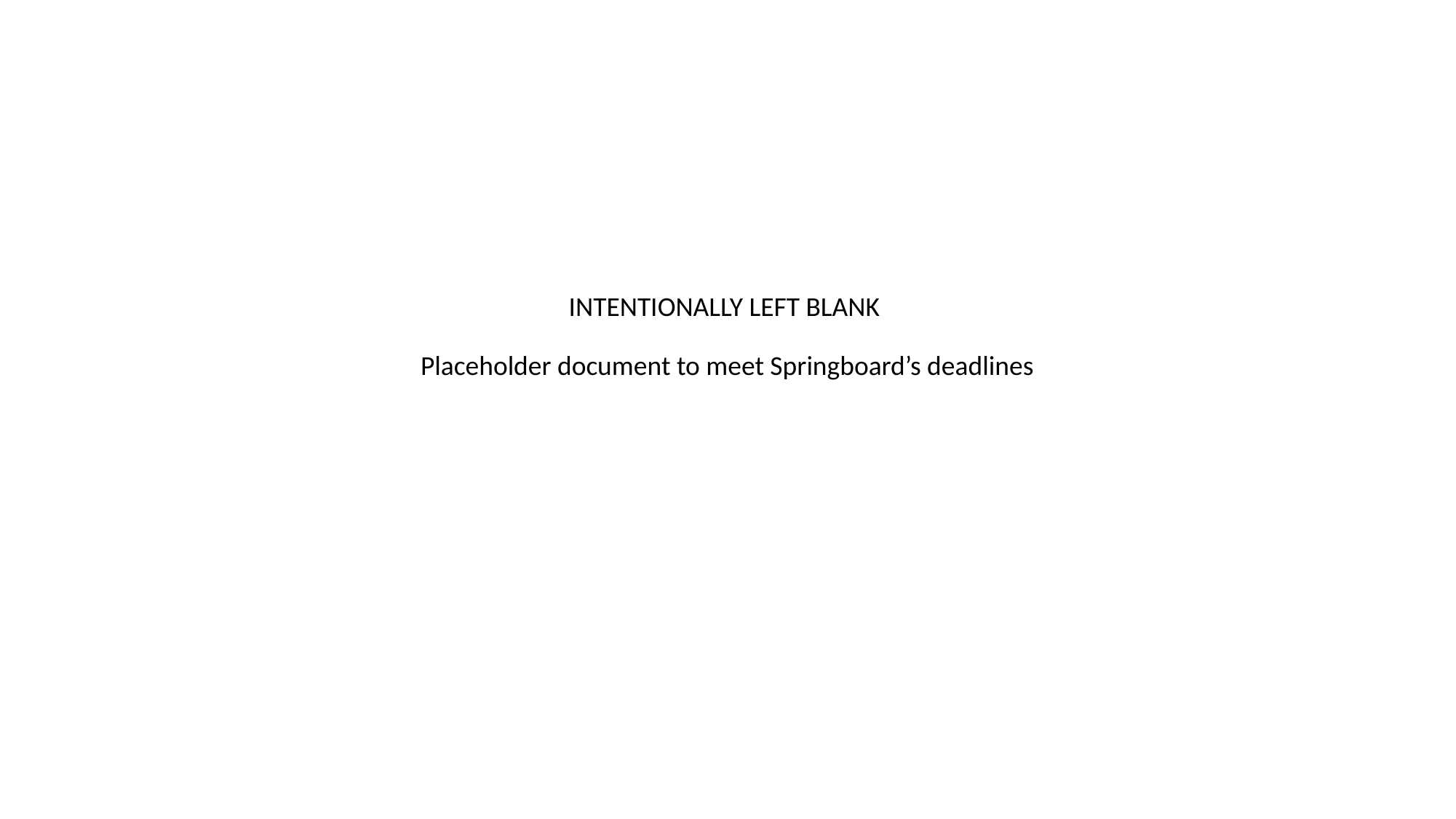

# INTENTIONALLY LEFT BLANK   Placeholder document to meet Springboard’s deadlines